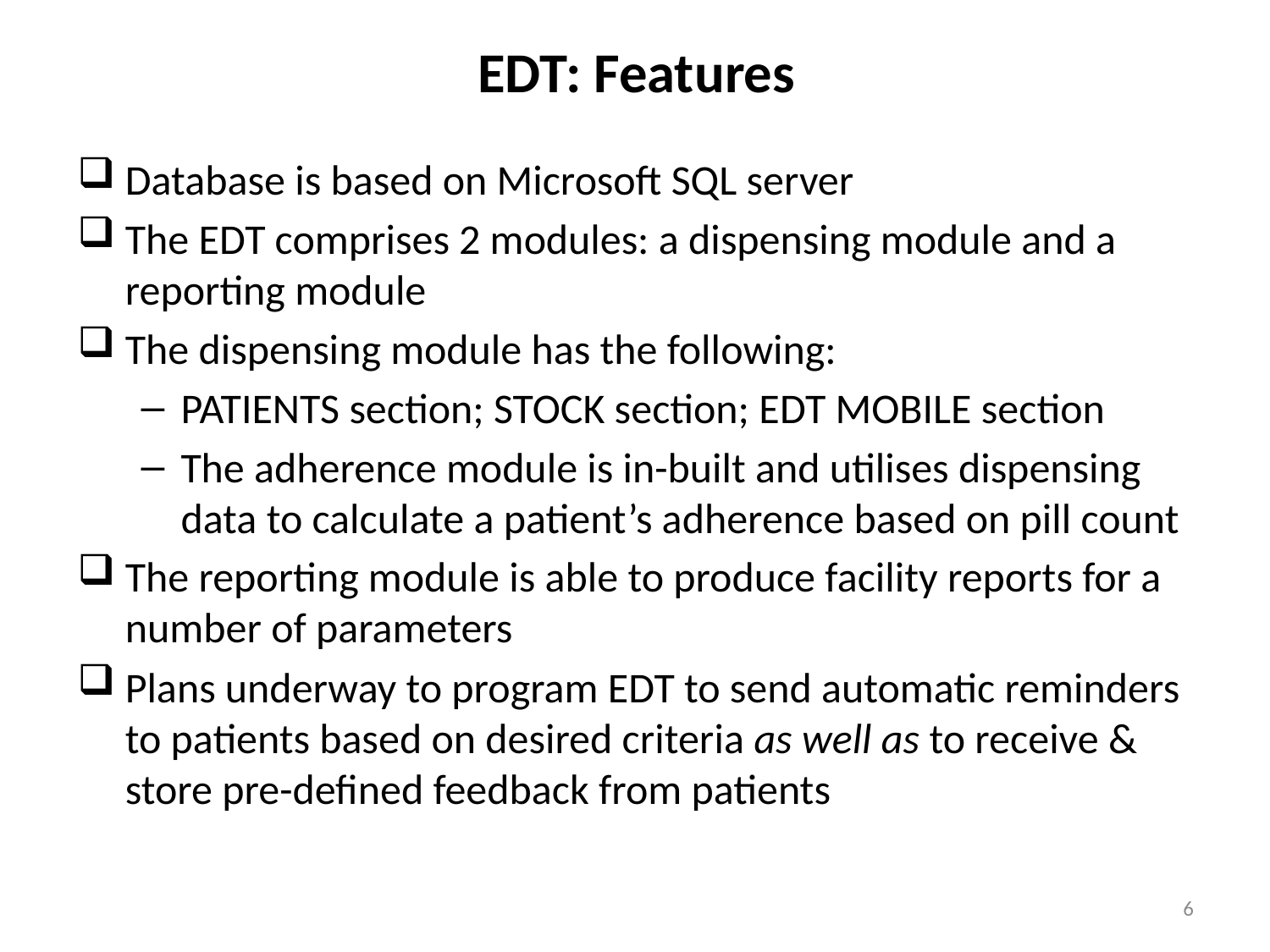

# EDT: Features
Database is based on Microsoft SQL server
The EDT comprises 2 modules: a dispensing module and a reporting module
The dispensing module has the following:
PATIENTS section; STOCK section; EDT MOBILE section
The adherence module is in-built and utilises dispensing data to calculate a patient’s adherence based on pill count
The reporting module is able to produce facility reports for a number of parameters
Plans underway to program EDT to send automatic reminders to patients based on desired criteria as well as to receive & store pre-defined feedback from patients
6